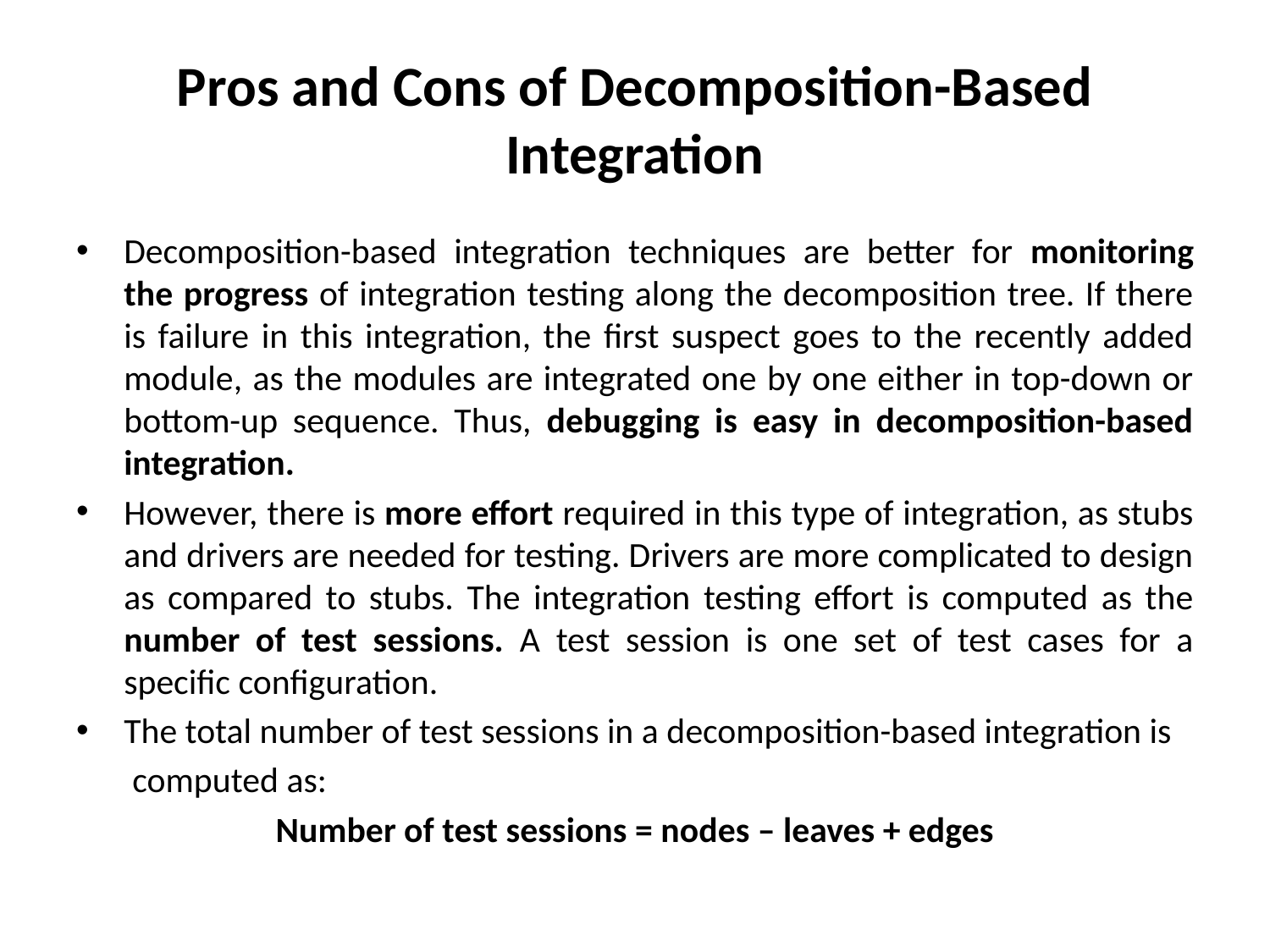

# Pros and Cons of Decomposition-Based Integration
Decomposition-based integration techniques are better for monitoring the progress of integration testing along the decomposition tree. If there is failure in this integration, the first suspect goes to the recently added module, as the modules are integrated one by one either in top-down or bottom-up sequence. Thus, debugging is easy in decomposition-based integration.
However, there is more effort required in this type of integration, as stubs and drivers are needed for testing. Drivers are more complicated to design as compared to stubs. The integration testing effort is computed as the number of test sessions. A test session is one set of test cases for a specific configuration.
The total number of test sessions in a decomposition-based integration is
       computed as:
Number of test sessions = nodes – leaves + edges